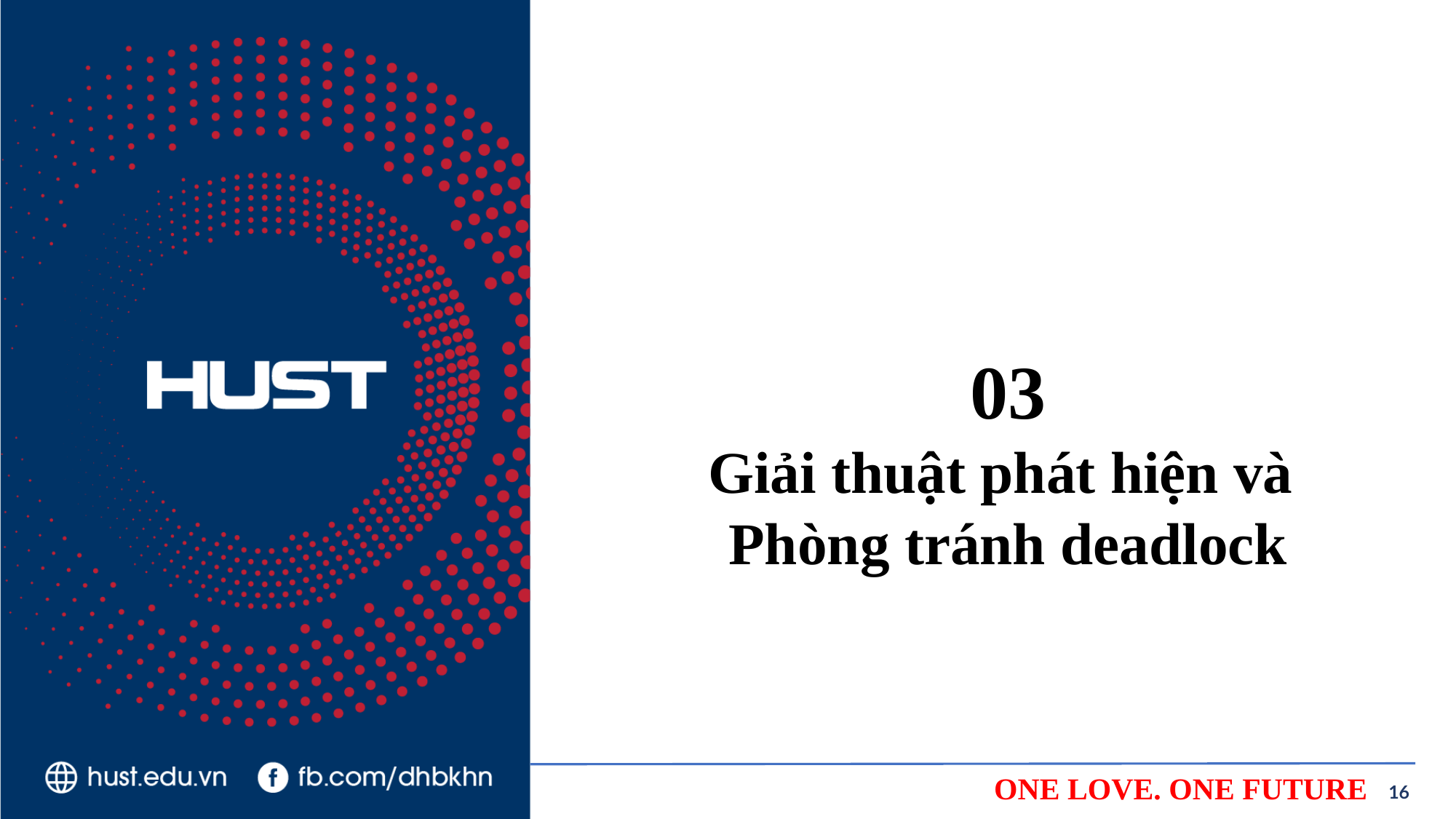

03
Giải thuật phát hiện và
Phòng tránh deadlock
ONE LOVE. ONE FUTURE
16